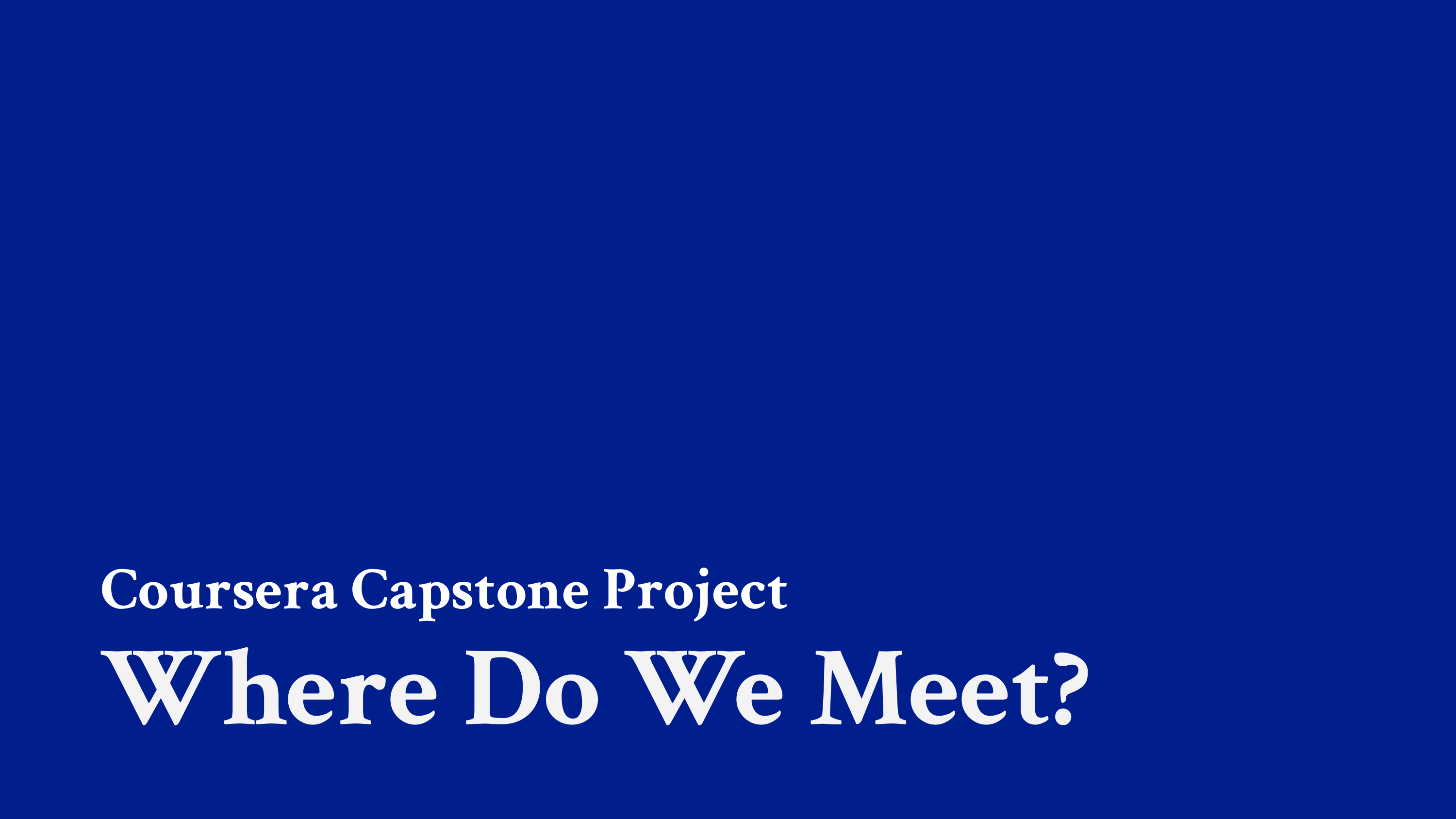

Coursera Capstone Project
# Where Do We Meet?